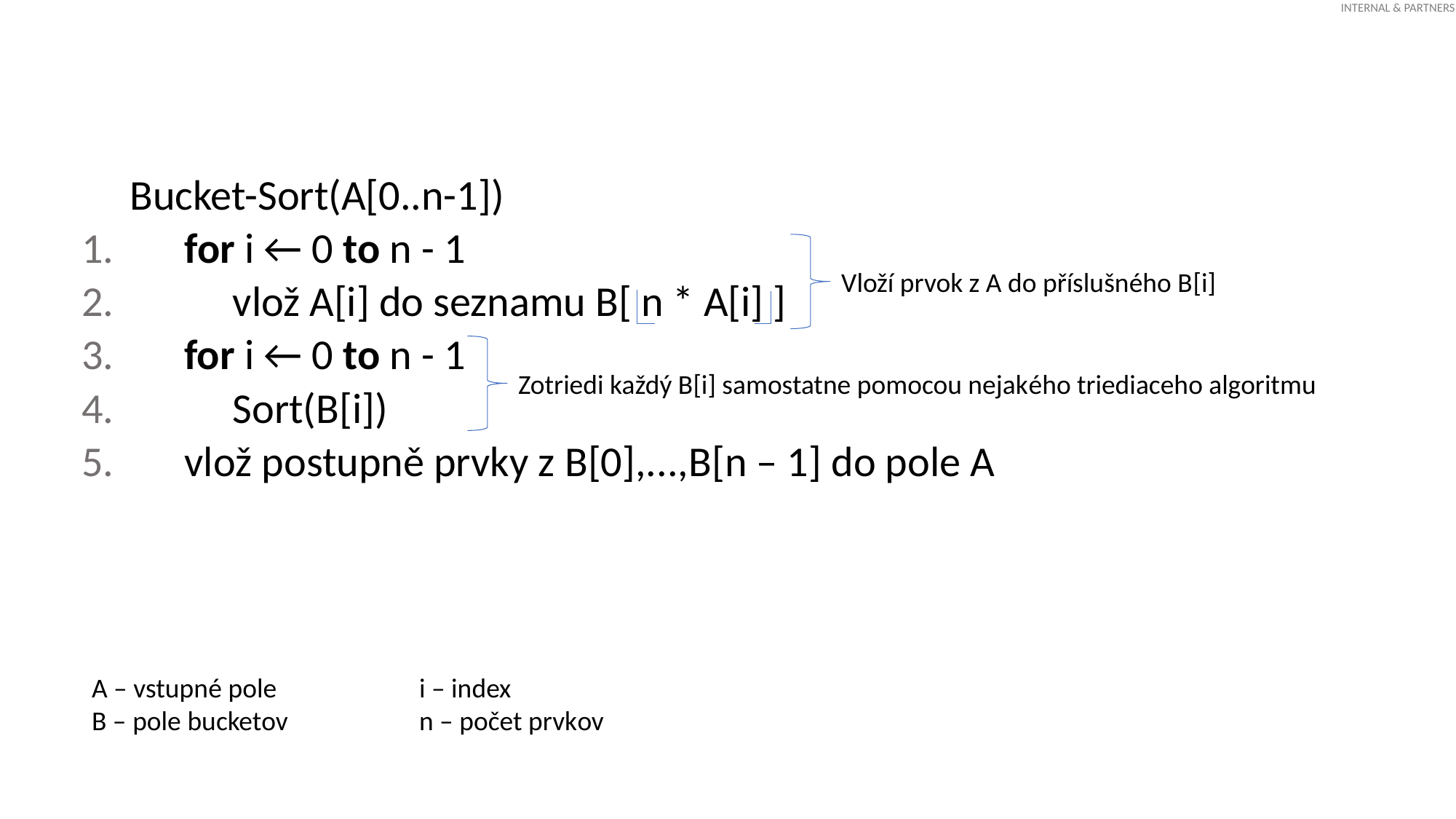

Bucket-Sort(A[0..n-1])
     for i ← 0 to n - 1
          vlož A[i] do seznamu B[ n * A[i] ]
     for i ← 0 to n - 1
          Sort(B[i])
     vlož postupně prvky z B[0],...,B[n – 1] do pole A

Vloží prvok z A do příslušného B[i]

Zotriedi každý B[i] samostatne pomocou nejakého triediaceho algoritmu
A – vstupné pole		i – index
B – pole bucketov		n – počet prvkov